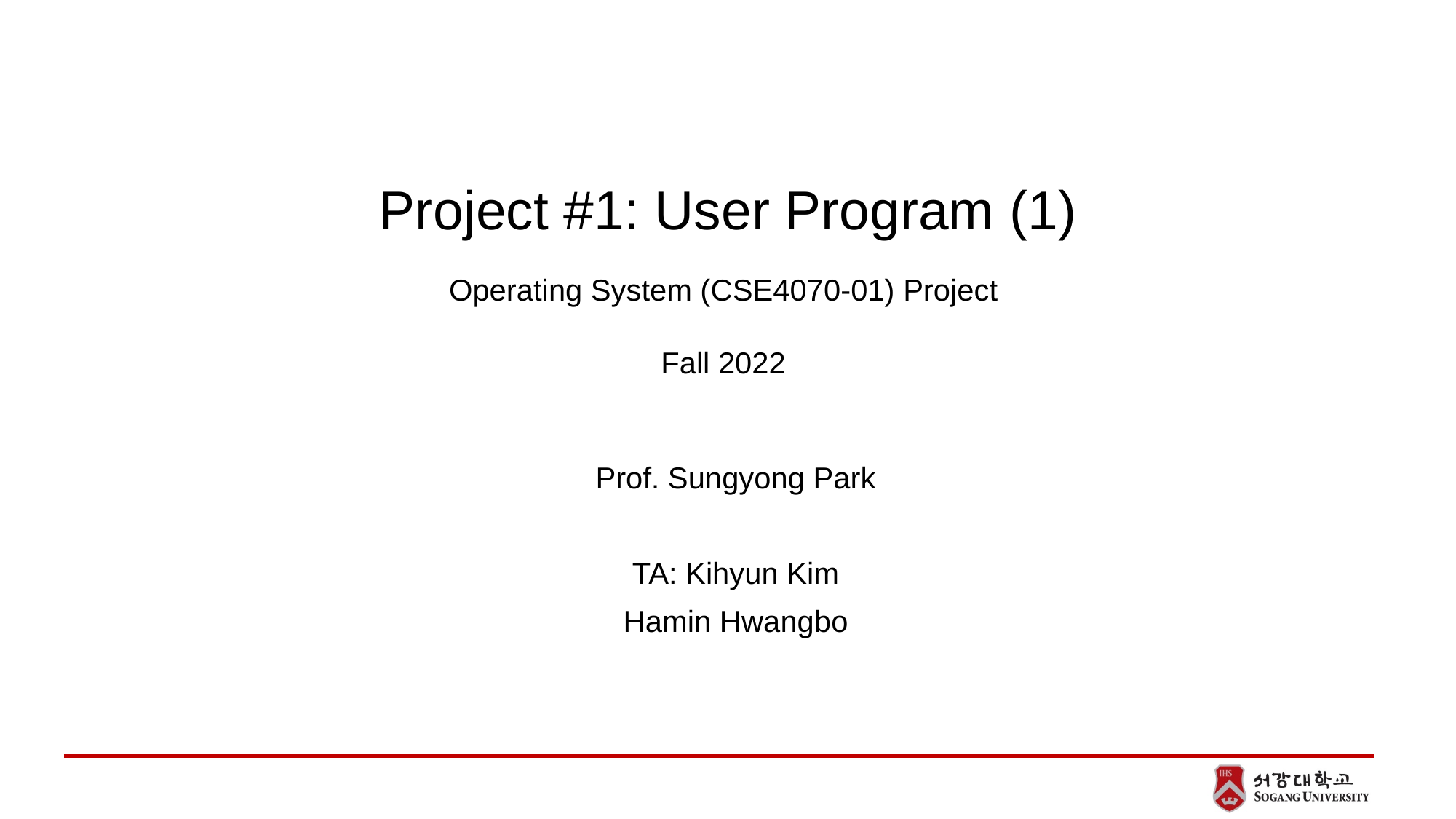

# Project #1: User Program (1)
Operating System (CSE4070-01) Project

Fall 2022

Prof. Sungyong Park

TA: Kihyun Kim
Hamin Hwangbo